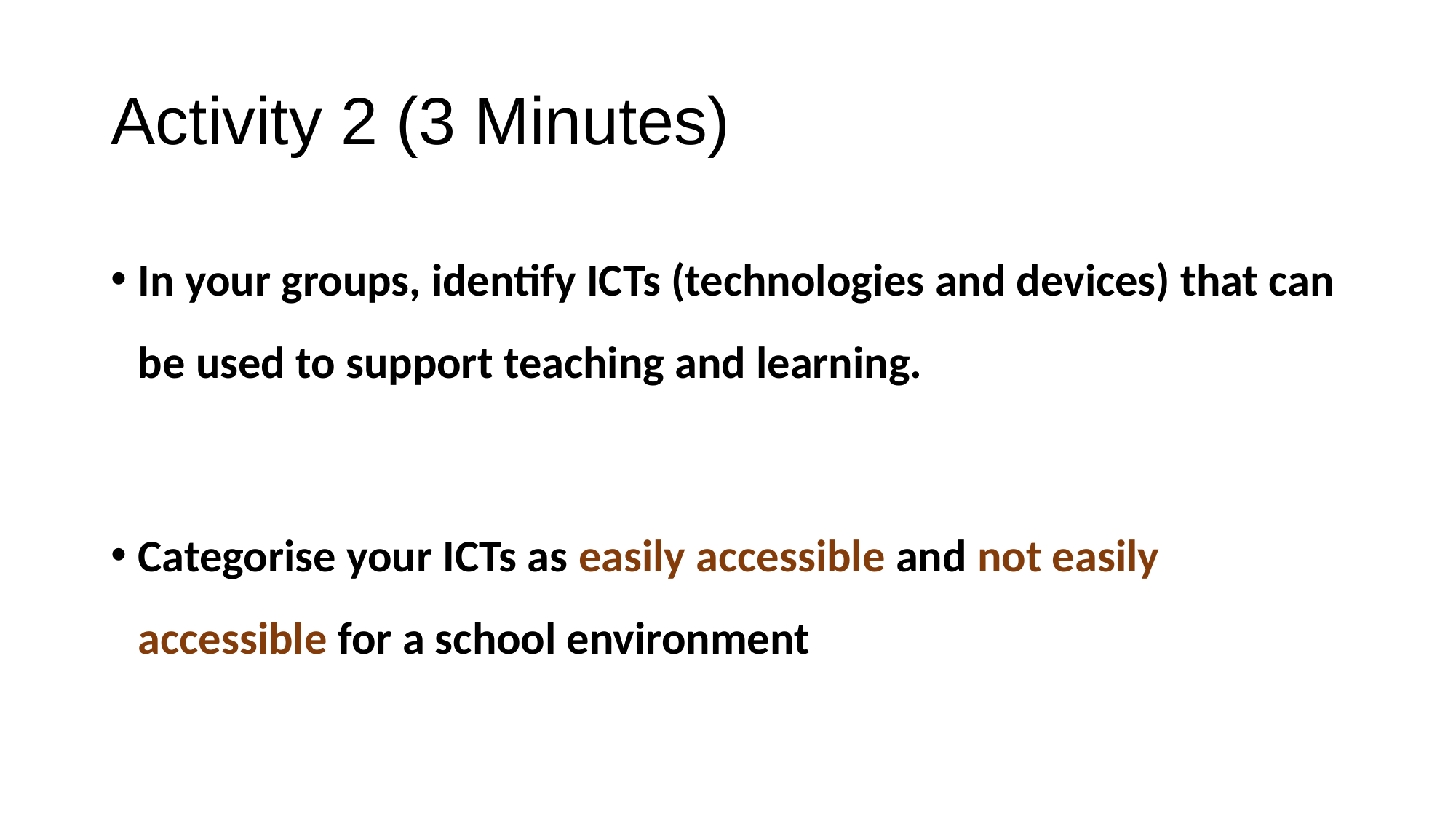

# Activity 2 (3 Minutes)
In your groups, identify ICTs (technologies and devices) that can be used to support teaching and learning.

Categorise your ICTs as easily accessible and not easily accessible for a school environment